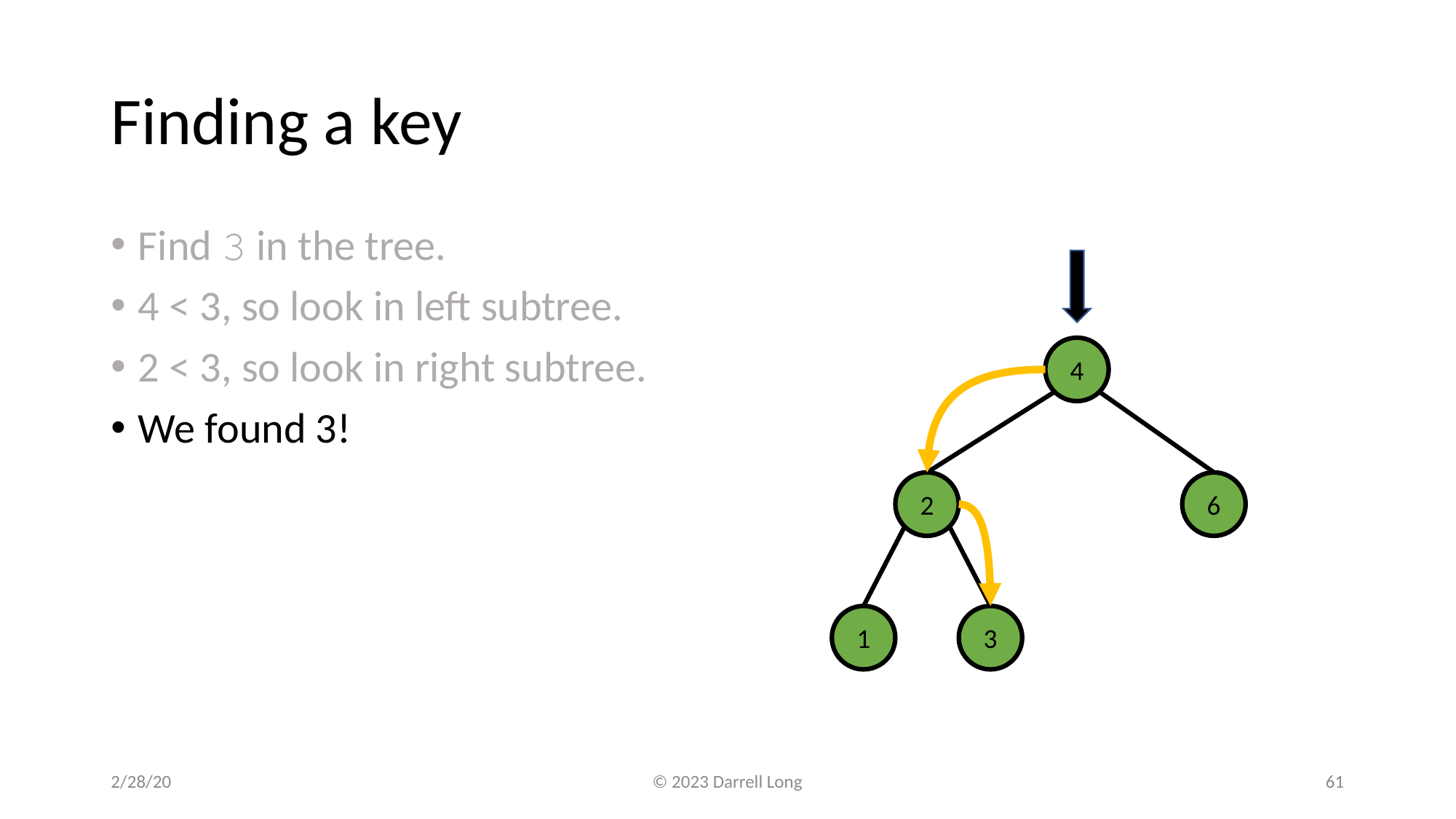

# Finding a key
Find 3 in the tree.
4 < 3, so look in left subtree.
2 < 3, so look in right subtree.
We found 3!

4
2
6
1
3
2/28/20
© 2023 Darrell Long
61